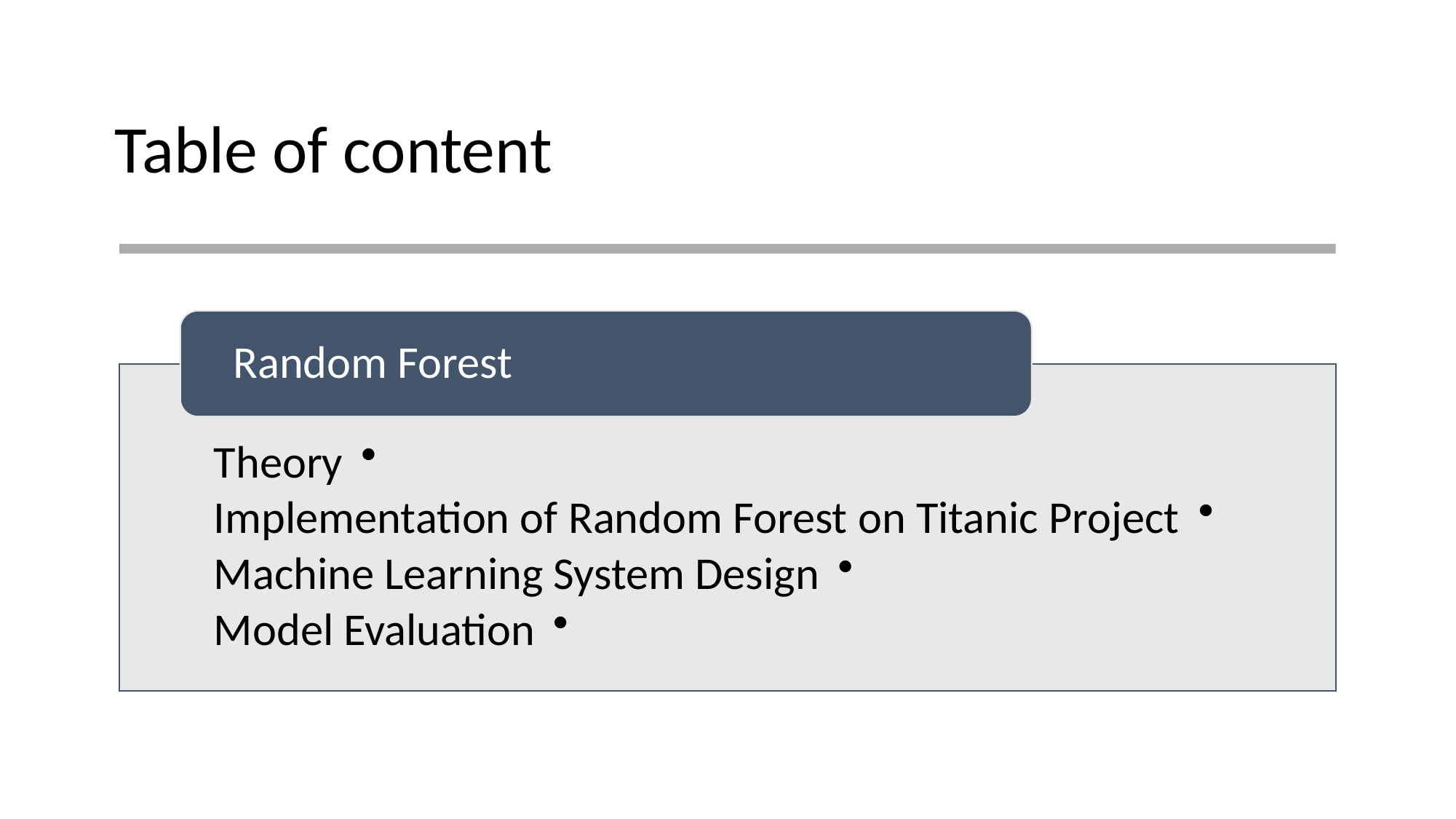

# Table of content

Theory
Implementation of Random Forest on Titanic Project
Machine Learning System Design
Model Evaluation
Random Forest